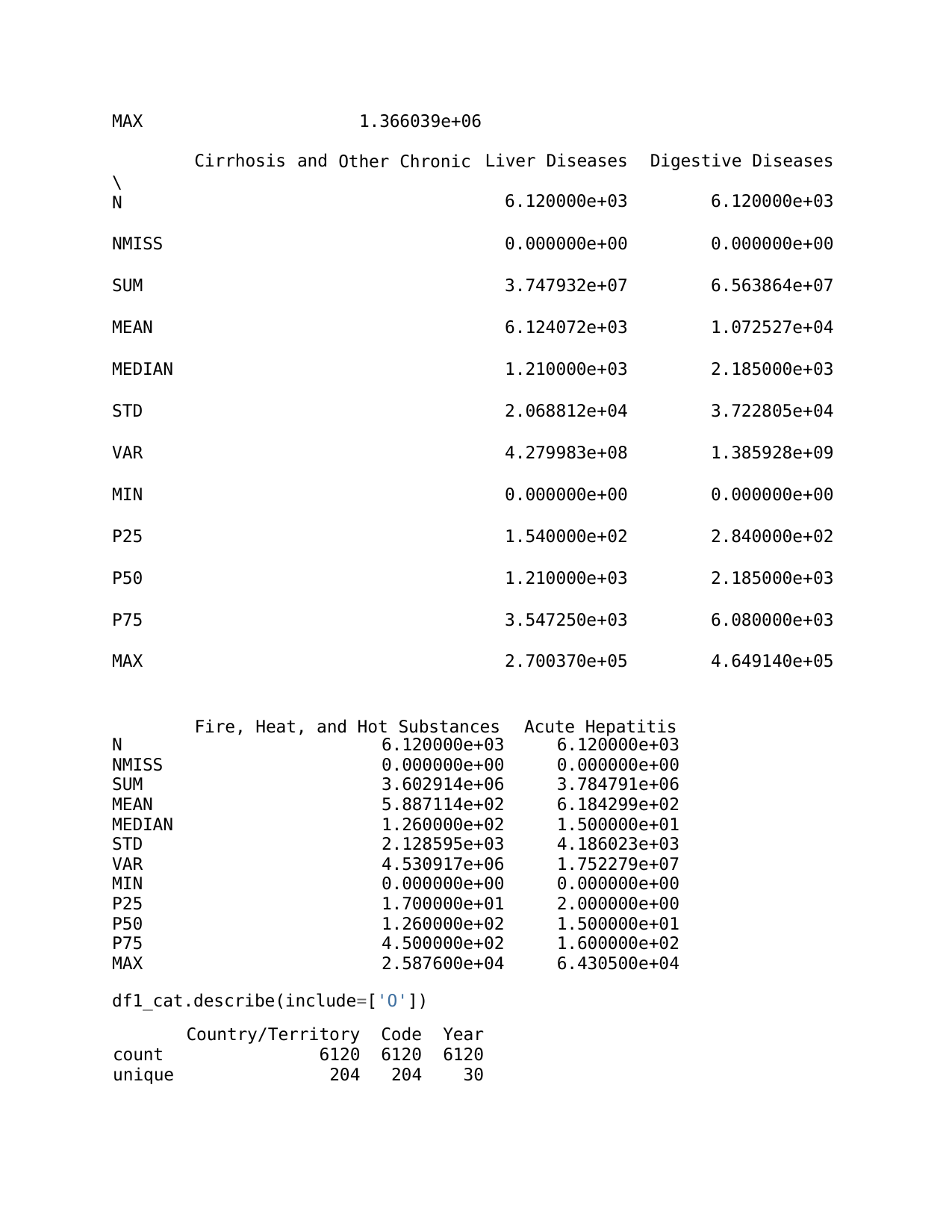

| MAX | Cirrhosis | and | 1.366039e+06 Other Chronic | Liver Diseases | Digestive Diseases |
| --- | --- | --- | --- | --- | --- |
| \ N |  |  |  | 6.120000e+03 | 6.120000e+03 |
| NMISS |  |  |  | 0.000000e+00 | 0.000000e+00 |
| SUM |  |  |  | 3.747932e+07 | 6.563864e+07 |
| MEAN |  |  |  | 6.124072e+03 | 1.072527e+04 |
| MEDIAN |  |  |  | 1.210000e+03 | 2.185000e+03 |
| STD |  |  |  | 2.068812e+04 | 3.722805e+04 |
| VAR |  |  |  | 4.279983e+08 | 1.385928e+09 |
| MIN |  |  |  | 0.000000e+00 | 0.000000e+00 |
| P25 |  |  |  | 1.540000e+02 | 2.840000e+02 |
| P50 |  |  |  | 1.210000e+03 | 2.185000e+03 |
| P75 |  |  |  | 3.547250e+03 | 6.080000e+03 |
| MAX |  |  |  | 2.700370e+05 | 4.649140e+05 |
Fire, Heat, and Hot Substances
Acute Hepatitis
| N | 6.120000e+03 | 6.120000e+03 |
| --- | --- | --- |
| NMISS | 0.000000e+00 | 0.000000e+00 |
| SUM | 3.602914e+06 | 3.784791e+06 |
| MEAN | 5.887114e+02 | 6.184299e+02 |
| MEDIAN | 1.260000e+02 | 1.500000e+01 |
| STD | 2.128595e+03 | 4.186023e+03 |
| VAR | 4.530917e+06 | 1.752279e+07 |
| MIN | 0.000000e+00 | 0.000000e+00 |
| P25 | 1.700000e+01 | 2.000000e+00 |
| P50 | 1.260000e+02 | 1.500000e+01 |
| P75 | 4.500000e+02 | 1.600000e+02 |
| MAX | 2.587600e+04 | 6.430500e+04 |
df1_cat.describe(include=['O'])
|  | Country/Territory | Code | Year |
| --- | --- | --- | --- |
| count | 6120 | 6120 | 6120 |
| unique | 204 | 204 | 30 |